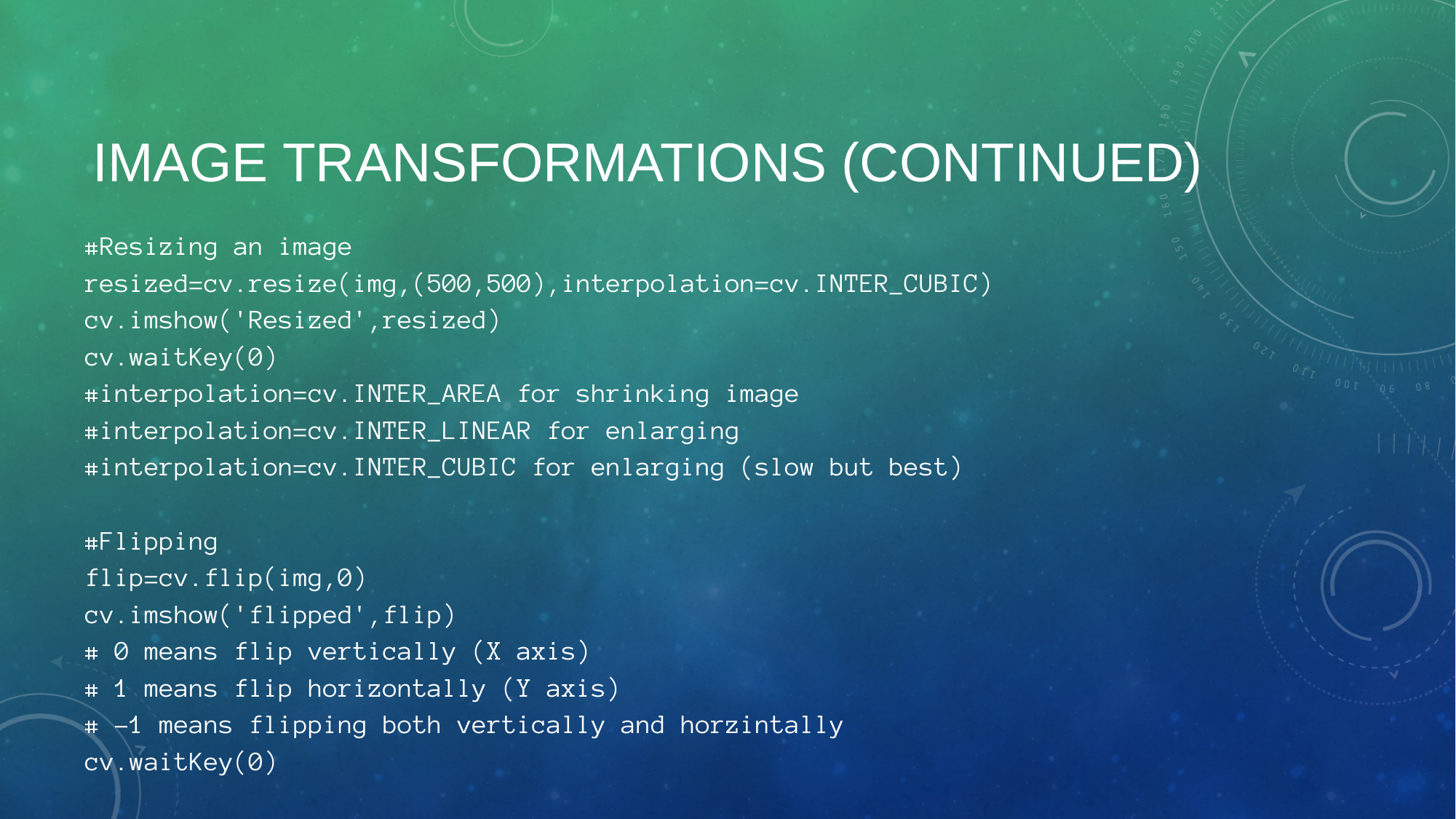

# Image transformations (continued)
#Resizing an image
resized=cv.resize(img,(500,500),interpolation=cv.INTER_CUBIC)
cv.imshow('Resized',resized)
cv.waitKey(0)
#interpolation=cv.INTER_AREA for shrinking image
#interpolation=cv.INTER_LINEAR for enlarging
#interpolation=cv.INTER_CUBIC for enlarging (slow but best)

#Flipping
flip=cv.flip(img,0)
cv.imshow('flipped',flip)
# 0 means flip vertically (X axis)
# 1 means flip horizontally (Y axis)
# -1 means flipping both vertically and horzintally
cv.waitKey(0)